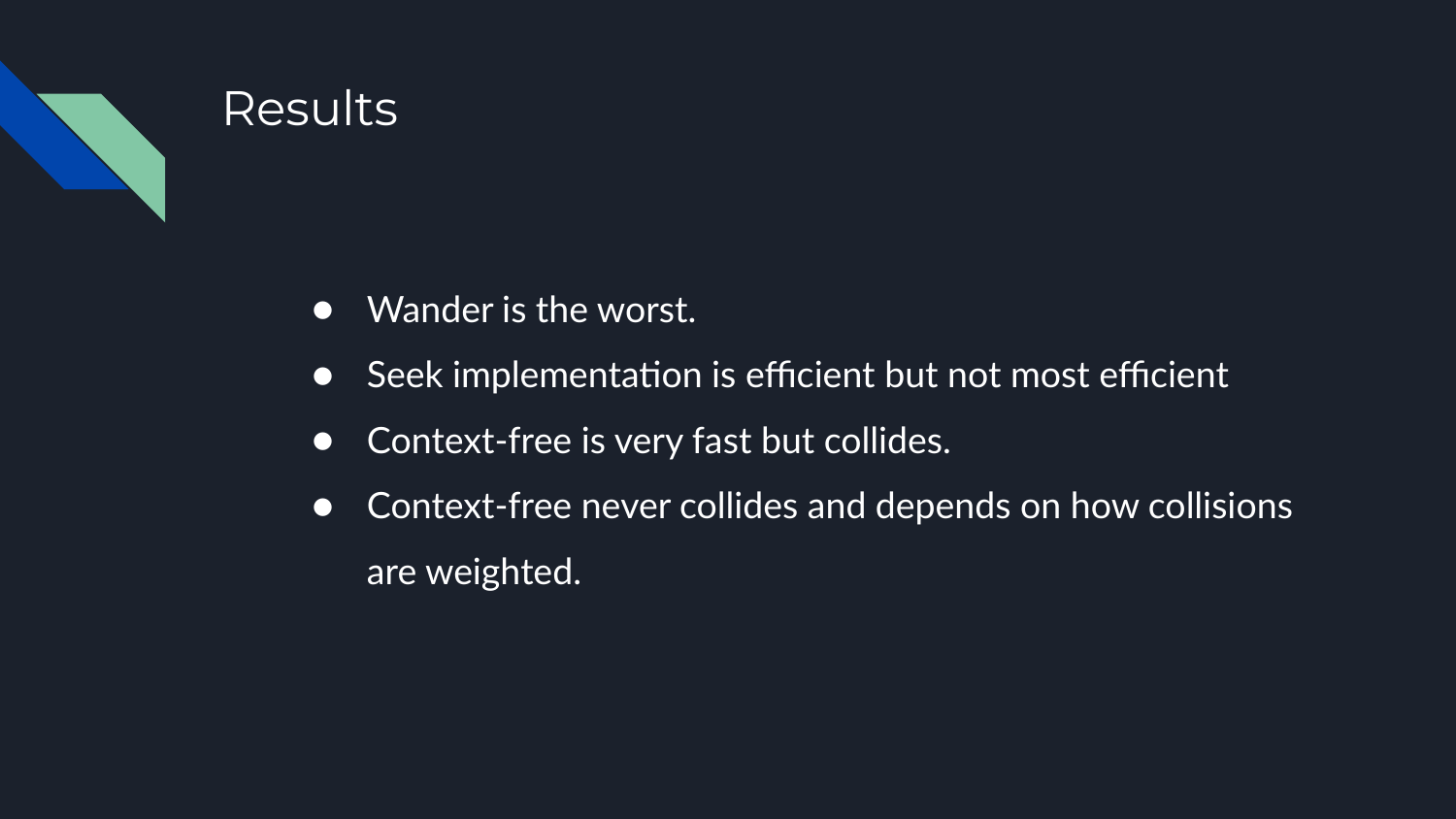

# Results
Wander is the worst.
Seek implementation is efficient but not most efficient
Context-free is very fast but collides.
Context-free never collides and depends on how collisions are weighted.